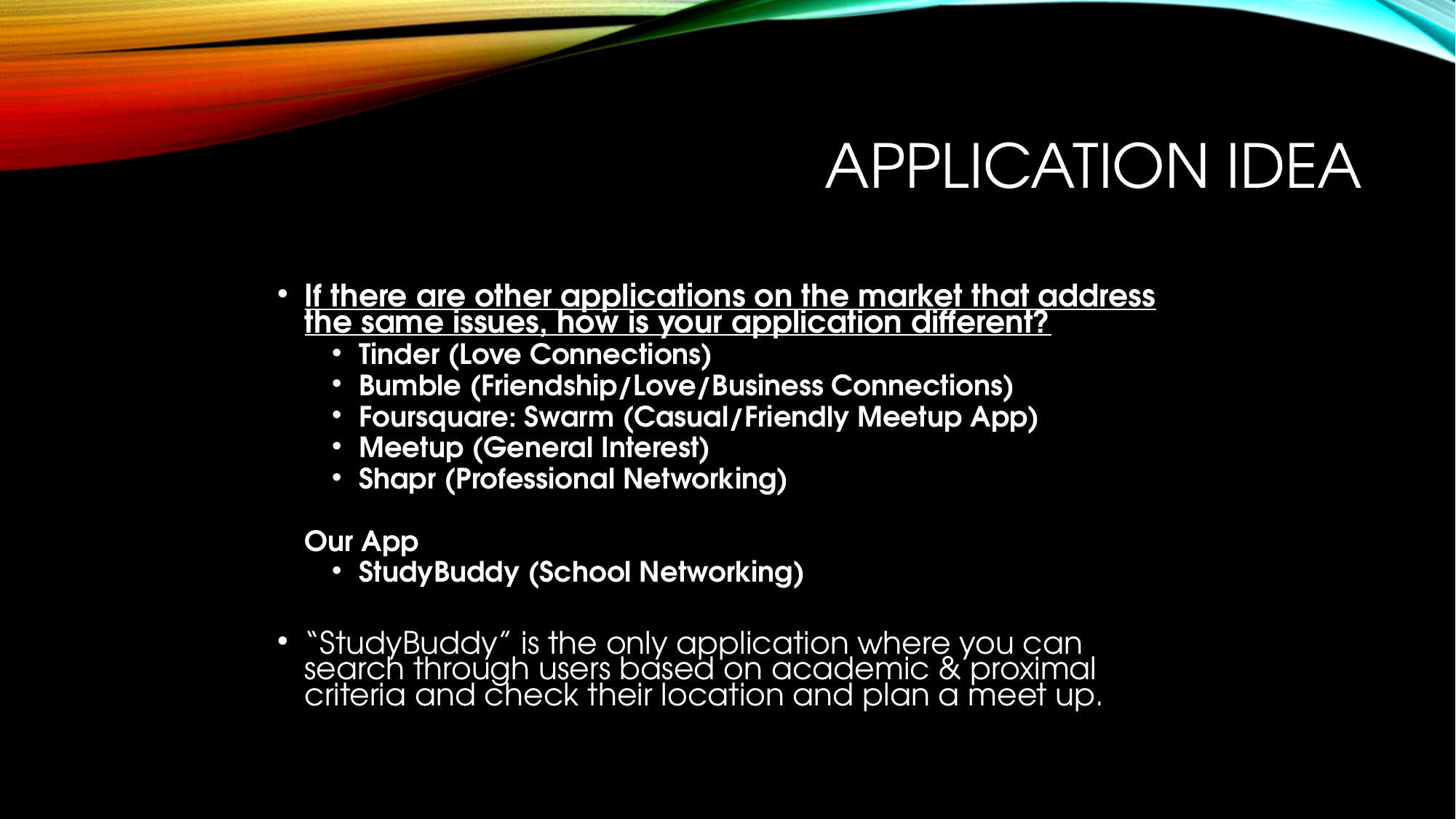

# APPLICATION IDEA
If there are other applications on the market that address the same issues, how is your application different?
Tinder (Love Connections)
Bumble (Friendship/Love/Business Connections)
Foursquare: Swarm (Casual/Friendly Meetup App)
Meetup (General Interest)
Shapr (Professional Networking)

Our App
StudyBuddy (School Networking)

“StudyBuddy” is the only application where you can search through users based on academic & proximal criteria and check their location and plan a meet up.